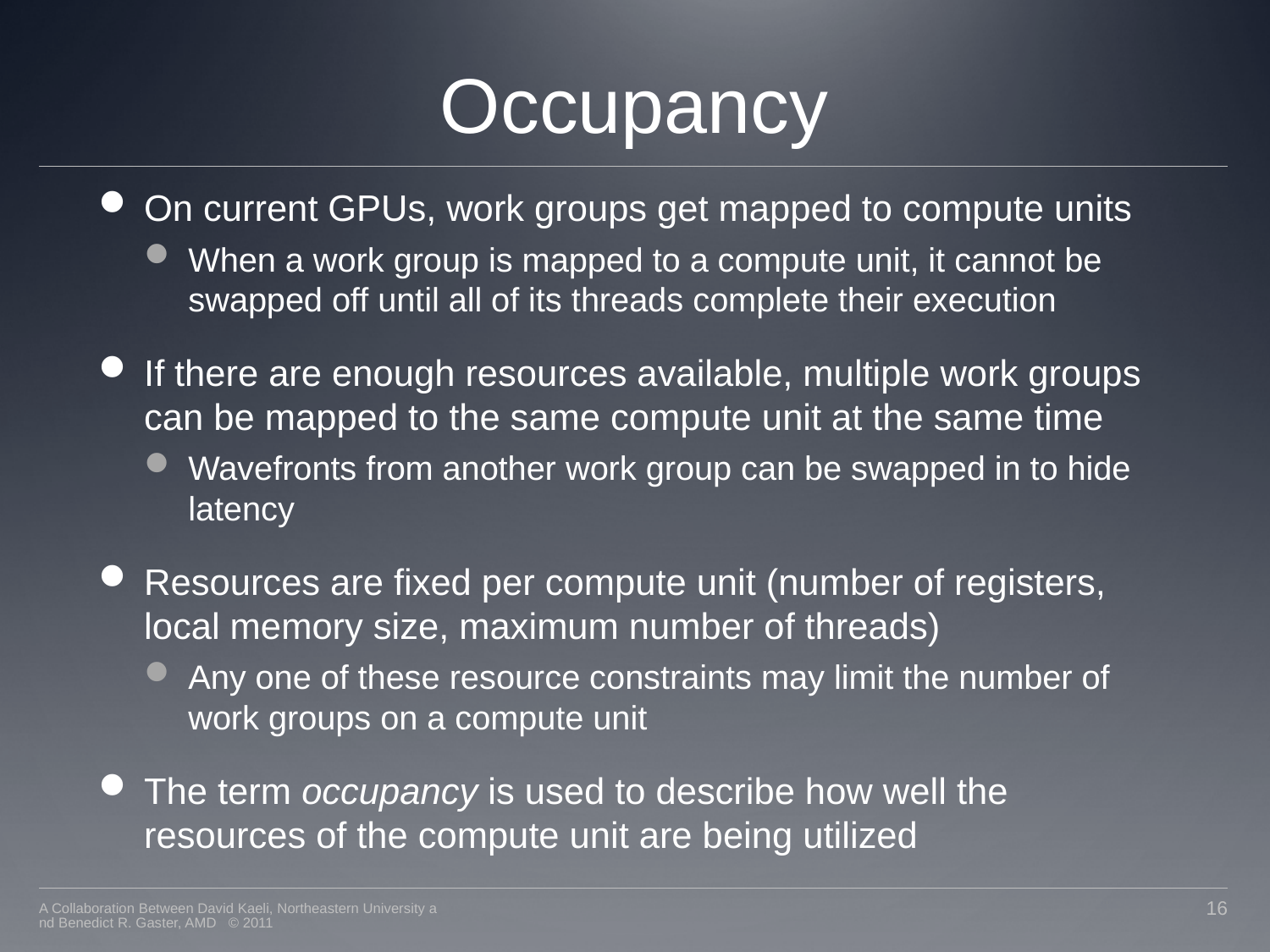

# Occupancy
On current GPUs, work groups get mapped to compute units
When a work group is mapped to a compute unit, it cannot be swapped off until all of its threads complete their execution
If there are enough resources available, multiple work groups can be mapped to the same compute unit at the same time
Wavefronts from another work group can be swapped in to hide latency
Resources are fixed per compute unit (number of registers, local memory size, maximum number of threads)
Any one of these resource constraints may limit the number of work groups on a compute unit
The term occupancy is used to describe how well the resources of the compute unit are being utilized

A Collaboration Between David Kaeli, Northeastern University and Benedict R. Gaster, AMD   © 2011
16